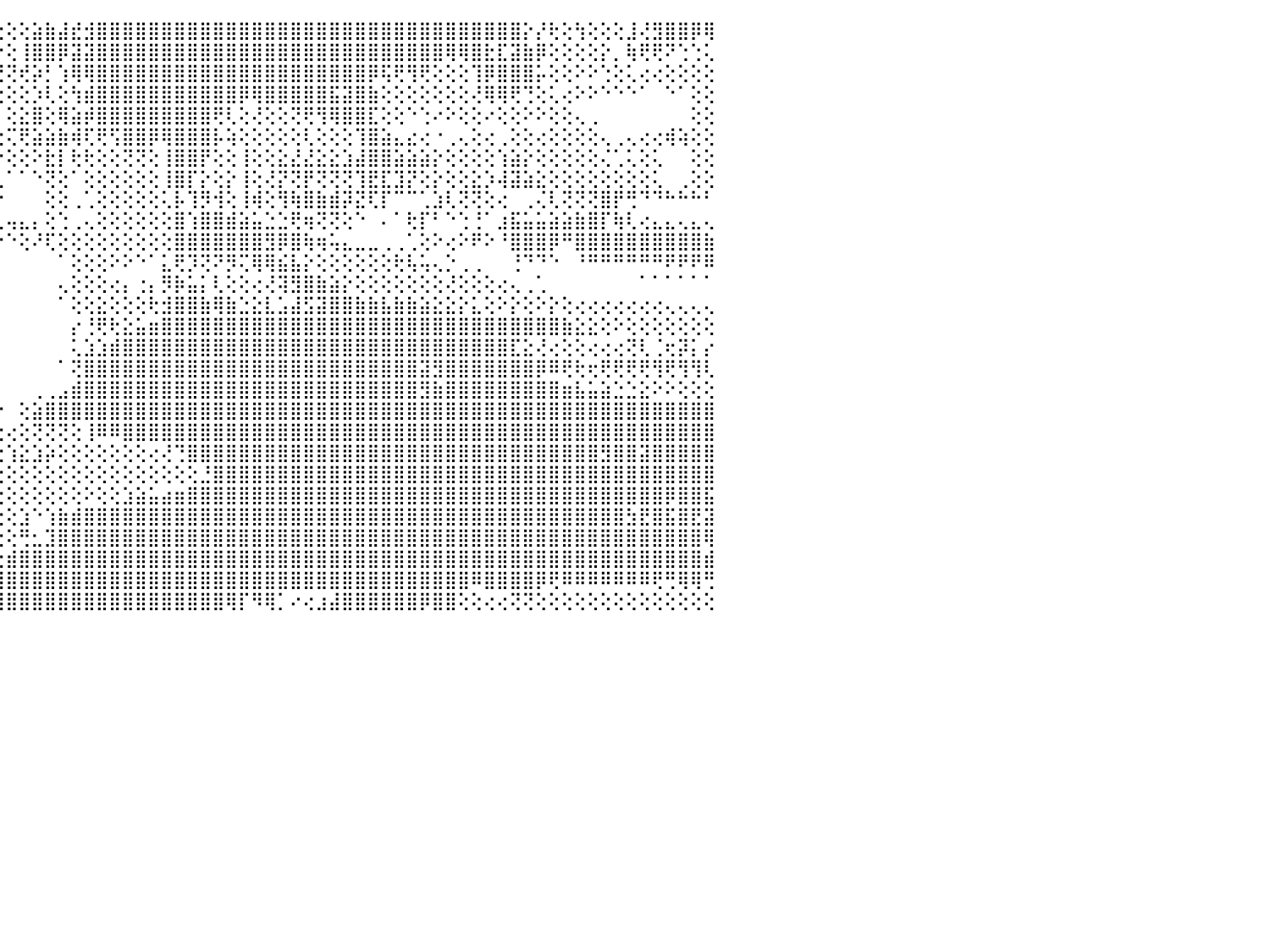

⣿⣿⣽⣿⣿⣿⣿⣿⢘⣿⣿⣿⣿⣿⣷⣷⣾⣿⣿⣿⣿⣿⣿⣧⢵⢜⢝⢟⢟⢇⢅⢻⣿⡇⢇⢕⢼⣽⣷⣓⣾⢇⢕⢜⢕⢕⢕⣵⣷⣼⣞⣺⣿⣿⣿⣿⣿⣿⣿⣿⣿⣿⣿⣿⣿⣿⣿⣿⣿⣿⣿⣿⣿⣿⣿⣿⣿⣿⣿⣿⣿⣿⣿⣿⣿⡕⡜⢗⢕⢳⢕⢕⢕⣸⢜⣻⣿⣿⡿⢿⠀
⣾⣿⣿⣿⣿⣿⣿⣿⡕⣿⣿⣿⣿⣿⡇⠕⠕⠕⠕⠕⢕⢟⢷⢧⢕⠕⠕⠕⠕⠕⠕⠜⠝⠃⠑⠕⠕⢕⢜⢝⢇⢱⢕⣕⡕⢕⢸⣿⣿⡿⣽⣽⣿⣿⣿⣿⣿⣿⣿⣿⣿⣿⣿⣿⣿⣿⣿⣿⣿⣿⣿⣿⣿⣿⣿⣿⣿⣿⣿⢿⢿⣿⣗⣏⣽⣷⡿⢕⢕⢕⢕⡕⡀⢷⢟⢟⠝⢑⢑⢅⠀
⣿⣿⣿⣿⣿⣿⣿⣿⡕⣿⣿⣿⣿⣿⡇⠀⠀⠀⠀⠀⠀⠀⠀⠀⠀⠀⠀⠀⢀⢀⣀⢀⠀⢀⢀⢀⠀⠀⢀⠑⠑⠕⢕⢕⢜⢝⢞⡵⡃⢱⢿⢿⣿⣿⣿⣿⣿⣿⣿⣿⣿⣿⣿⣿⣿⣿⣿⣿⣿⣿⣿⣿⣿⡿⢯⢟⢻⢟⢕⢕⢕⢹⡿⣿⣿⣿⡥⢕⢕⠕⠕⢑⢕⢅⢔⢔⢕⢕⢕⢕⠀
⣿⣿⣿⣿⣿⣿⣿⣿⡧⣻⣿⣿⣿⣿⡇⠀⠀⠀⠀⠀⠀⠀⠀⠀⠀⠀⠀⠀⠀⠀⠀⠀⠀⢕⢕⢕⢔⢔⢕⢀⠀⠀⠁⠕⢕⢕⢕⡱⢇⢕⢳⣾⣿⣿⣿⣿⣿⣿⣿⣿⣿⣿⣿⡿⢿⣿⣿⣿⣿⣿⣯⣽⣿⣷⢕⢕⢕⢕⢕⢕⢕⢜⢿⢿⢟⢙⢕⢅⢔⠕⠕⠑⠑⠑⠁⠀⠑⠁⢕⢕⠀
⣿⣿⣿⣿⣿⣿⣿⣿⡇⢹⣿⣿⣿⣿⡇⠀⠀⠀⠀⠀⠀⠀⢀⢀⢀⢀⢀⠀⠀⠀⠀⠀⠀⢕⢕⢕⢑⢕⢕⢅⠀⠀⠀⠀⠀⢕⣕⣿⢕⢿⣵⡾⣿⣿⣿⣿⣿⣿⣿⣿⣿⢟⢇⢕⢜⢕⢕⢝⢟⢻⢿⣿⣿⣏⢕⢕⠑⢑⠔⠕⢕⢕⠔⢕⢕⠕⠕⢕⢕⢄⢀⠀⠀⠀⠀⠀⠀⠀⢕⢕⠀
⣿⣿⣿⣿⣿⣿⣿⣿⣟⢸⣿⣿⣿⣿⣧⠀⠀⠀⠀⠀⠀⠀⠑⠕⠜⠑⠑⠐⠀⢀⢀⢀⣄⢕⢕⢔⢔⢔⢕⢝⢍⣄⡄⢄⢕⢍⢟⣵⣵⣷⢾⢏⢟⢫⣿⣿⡿⢿⣿⣿⣿⡧⢵⢕⢕⢕⢕⢕⢇⢕⢕⢕⢹⣿⣵⣄⣔⢔⠐⢀⢄⢕⢔⢀⢕⢕⢔⢕⢕⢕⢕⢄⢀⢄⢔⢔⢾⢵⢕⢕⠀
⣿⣿⣿⣿⣿⣿⣿⣿⣽⡸⣯⣿⣿⣿⣿⠀⠀⠀⠀⠀⠀⠀⠀⠀⠀⠀⢀⢀⢀⢁⠁⠁⢝⢟⢿⣷⣇⢕⢕⡕⢱⢕⡕⢕⠕⢕⢕⠕⣗⡇⢗⢗⢕⢕⢝⢝⢕⢸⣿⣿⡟⢕⢕⢸⢕⢕⣕⣜⣜⣕⣕⣱⣼⣿⣿⣵⣵⣵⡕⢕⢕⢕⢕⢱⣵⡕⢕⢕⢕⢕⢕⢌⢁⢅⢕⢅⠀⠀⢕⢕⠀
⣿⣿⣿⣿⣿⣿⣿⣿⣷⡕⣻⣿⣿⣿⣿⠀⠀⢔⡄⠀⠀⠀⢀⢔⣕⣄⢅⢁⣁⣁⣁⡁⢁⣕⢕⢝⢿⡗⠃⠑⠑⠑⠁⠁⢁⠁⠁⠑⢝⢕⠁⢕⢕⢕⢕⢕⢕⢸⣿⡏⡕⢕⡕⢸⢕⢜⡝⢝⡟⢝⢝⢝⢹⣟⣏⣹⡝⢕⡕⢕⢕⣕⡱⢼⣽⣵⣕⢕⢕⢕⢕⢕⢕⢕⢕⢅⠀⢀⢕⢕⠀
⣿⣿⣿⣿⣿⣿⣿⣿⡽⢇⣽⣿⣿⣿⣿⠀⠀⠀⠑⠑⠀⢄⢕⢱⢕⠌⠍⠉⢁⠁⢉⢈⢉⢜⢱⣵⡜⠁⠀⠀⠀⠀⠀⠀⠕⠀⠀⠀⢕⢕⢀⢁⢕⢕⢕⢕⢕⢅⡧⢹⡻⢺⢕⢸⢾⢕⢻⢷⣿⣷⣾⡽⣝⢏⡏⠉⠉⢁⣱⢇⢝⢝⢕⢔⠀⢀⢌⢇⢝⢝⢝⣿⡟⢛⠙⠙⠓⠓⠓⠃⠀
⣿⣿⣿⣿⣿⣿⣿⣿⣟⣏⣷⣿⣿⣿⣿⣔⡀⢀⠀⠀⠀⠀⠆⠜⠇⠀⠁⠐⠑⠐⠑⠑⢕⢇⢱⣅⠁⠀⠀⠀⠄⠀⢀⢀⢄⢤⣄⡄⢕⢑⢀⢄⢕⢕⢕⢕⢕⢕⣿⢱⣿⣿⣾⣵⣥⣑⣑⢟⢶⢝⢝⢕⠑⠀⠄⠁⢗⡏⠃⠑⢑⢘⠁⣰⣯⣥⣥⣵⣵⣷⣿⡏⢷⢇⢔⣄⣄⢄⣄⢄⠀
⣿⣿⣿⣿⣿⣿⣿⣿⣿⣽⣿⣿⣿⣿⣿⡿⢿⢕⠀⠀⠀⢔⡕⠔⠕⠕⠕⠔⠔⠕⢔⢀⢕⢕⢈⣕⣵⢗⢕⢕⢕⠑⠕⠕⠕⠑⢕⠜⢏⢕⢕⢕⢕⢕⢕⢕⢕⢕⣿⣿⣿⣿⣿⣿⣿⣻⡿⣿⢷⢶⢥⣄⣀⣀⢀⢀⢁⢕⠕⢔⠕⠟⠕⠘⣿⣿⣿⡿⠛⣿⣿⣿⣿⣿⣿⣿⣿⣿⣿⣷⠀
⣿⣿⣿⣿⣿⣿⣿⣿⣿⣿⢻⣿⣿⣿⣿⡇⠀⢕⢕⢕⠕⠀⠀⠀⠁⠁⠀⠀⠀⠀⠀⠀⠀⢰⣿⣿⣷⣕⢕⢕⢠⠀⠀⠀⠀⠀⠀⠀⠀⠁⢕⢕⢕⠕⠕⠑⠁⣅⢟⡹⢝⠝⡻⢍⢿⢿⣮⣧⡕⢕⢕⢕⢕⢕⢕⢗⢧⢥⢄⡑⢀⢀⠀⠀⢘⠙⠙⠑⠀⠘⠛⠛⠛⠛⠛⠛⠟⠟⠟⠿⠀
⣿⣿⣿⣿⣿⣿⣿⣿⣿⢻⣯⣿⣿⣿⣿⣧⠑⠕⠑⠁⠀⠀⠀⠀⠄⠀⠀⠀⠀⢀⢀⢀⠅⠕⠝⠟⠕⢜⠙⢁⣦⠄⠀⠀⠀⠀⠀⠀⠀⢄⢕⢕⢕⢔⡄⢐⡄⡻⡷⣥⡅⢇⢕⢕⢔⢜⢽⣻⣿⣷⣵⡕⢕⢕⢕⢕⢕⢕⢕⢜⢕⢕⢕⢔⢄⢀⢁⠀⠀⠀⠀⠀⠀⠀⠁⠁⠁⠁⠁⠁⠀
⣿⣿⣿⣿⣿⣿⣿⣿⡿⢿⢿⠿⠿⠿⠿⠿⠄⢀⢄⢔⢄⠀⠀⠀⠀⠁⠈⠉⠁⠀⠀⠀⠀⠀⠐⠀⠀⠀⢀⢸⣿⠀⠀⠀⠀⠀⠀⠀⠀⠁⢕⢕⣕⢕⢕⢕⢗⣺⣿⣿⣷⢿⣷⣑⣕⣇⣡⣼⣫⣽⣿⣿⣷⣷⣧⣷⣷⣵⣕⣕⡕⣅⢕⠕⡕⢕⠕⡕⢕⢔⢔⢔⢔⢔⢔⢔⢄⢄⢄⢄⠀
⢑⠁⠁⠀⠀⠀⠀⠀⢁⢅⡕⢕⢕⢕⢕⢕⢕⢕⢕⢕⡕⢄⢔⢐⢀⢀⢀⠀⠄⢄⢐⢐⣕⣀⢄⠀⠀⣴⠑⢸⠇⠀⠀⠀⠀⠀⠀⠀⠀⠀⡔⢘⢟⢗⣕⣥⣶⣿⣿⣿⣿⣿⣿⣿⣿⣿⣿⣿⣿⣿⣿⣿⣿⣿⣿⣿⣿⣿⣿⣿⣿⣿⣿⣿⣿⣿⣿⣿⣷⣕⣕⢕⠕⢕⢕⢕⢕⢕⢕⢕⠀
⢔⢕⢑⢑⢄⢄⢄⢔⢔⣕⣵⣕⡕⢕⢱⢵⢕⢕⢕⣝⣕⣕⣵⣵⣵⣵⣵⣾⣿⣿⣿⠿⢿⢟⢕⢀⣼⢏⢠⠞⠀⠀⠀⠀⠀⠀⠀⠀⠀⠀⢅⣱⣱⣾⣿⣿⣿⣿⣿⣿⣿⣿⣿⣿⣿⣿⣿⣿⣿⣿⣿⣿⣿⣿⣿⣿⣿⣿⣿⣿⣿⣿⣿⣿⣏⣕⢜⢔⢕⢕⢔⢔⢔⢝⢇⢈⢖⡽⡅⡔⠀
⢗⢞⢏⢕⣝⣝⣝⣵⣵⣵⣵⣵⣷⣷⣷⣿⣿⣿⣿⣿⣿⣽⣽⣵⣵⣥⣷⣾⣿⣿⣿⣿⣵⣕⣵⣼⢇⢱⣕⡕⢄⢁⠀⠀⠀⠀⠀⠀⠀⠁⢝⣿⣿⣿⣿⣿⣿⣿⣿⣿⣿⣿⣿⣿⣿⣿⣿⣿⣿⣿⣿⣿⣿⣿⣿⣿⣿⣽⣻⣿⣿⣿⣿⣿⣿⣿⡿⠿⢟⢗⢖⢟⢟⢟⢟⢻⢟⢻⢻⢇⠀
⣾⣿⣿⣿⣿⣿⣿⣿⣿⣿⣿⣿⣿⣿⣿⣿⣿⢻⡿⣿⢿⣿⣿⣿⣿⣿⣿⣿⣿⣿⣿⣿⣿⡏⣽⡏⠑⠑⠑⢕⢿⣿⢕⢀⠀⠀⠀⢀⢀⣠⣾⣿⣿⣿⣿⣿⣿⣿⣿⣿⣿⣿⣿⣿⣿⣿⣿⣿⣿⣿⣿⣿⣿⣿⣿⣿⣿⣻⣷⣿⣿⣿⣿⣿⣿⣿⣿⣿⣶⣧⣥⣵⣑⣑⣕⠕⠕⢕⢕⢕⠀
⣯⡽⣿⢿⣿⣿⣽⣿⣟⣻⣿⣿⣿⣿⣿⣿⣿⣷⣷⣷⣼⣿⣿⣿⣿⣿⣿⣿⣿⣿⣿⣿⣿⣿⢱⢕⣠⣕⡁⠑⠇⠁⠁⠑⠑⠀⢕⣵⣿⣿⣿⣿⣿⣿⣿⣿⣿⣿⣿⣿⣿⣿⣿⣿⣿⣿⣿⣿⣿⣿⣿⣿⣿⣿⣿⣿⣿⣿⣿⣿⣿⣿⣿⣿⣿⣿⣿⣿⣿⣿⣿⣿⣿⣿⣿⣿⣿⣿⣿⣿⠀
⣿⣿⣻⣿⣿⣿⣿⣿⣿⣿⣿⣿⣿⣿⣿⣿⣿⣿⣿⣿⣿⣿⣿⣿⣿⣿⣿⣿⣿⣿⣿⣿⡿⢏⢕⢱⣾⣿⢿⣷⣴⡀⠀⠀⢐⢔⢕⢝⢝⢝⢕⢸⠿⠿⣿⣿⣿⣿⣿⣿⣿⣿⣿⣿⣿⣿⣿⣿⣿⣿⣿⣿⣿⣿⣿⣿⣿⣿⣿⣿⣿⣿⣿⣿⣿⣿⣿⣿⣿⣿⣿⣿⣿⣿⣿⣿⣿⣿⣿⣿⠀
⣿⣿⣿⣿⣿⣿⣿⣿⣿⣿⣿⣿⣿⣿⣿⣿⣿⣿⣿⣿⣿⣿⣿⣿⣿⣿⣿⣿⣿⣿⢛⢇⢎⢕⢅⢕⢜⢝⠻⣽⠟⠀⠄⠀⢑⢱⣕⣱⡵⢕⢕⢕⢕⢕⢕⢕⢔⢜⢙⣿⣿⣿⣿⣿⣿⣿⣿⣿⣿⣿⣿⣿⣿⣿⣿⣿⣿⣿⣿⣿⣿⣿⣿⣿⣿⣿⣿⣿⣿⣿⣿⣻⣿⣿⣽⣿⣿⣿⣿⣿⠀
⣿⣿⣿⣿⣿⣿⣿⣿⢿⢟⢟⢟⢛⢿⢿⢿⢿⢿⠿⣿⣿⣿⣿⣿⣿⣿⡿⢏⢝⢍⢕⢕⢕⢕⢕⢕⢕⢔⠀⠀⠀⠀⠀⢕⢕⢕⢕⢕⢕⢕⢕⢕⢕⢕⢕⢕⢕⢕⢕⢕⣘⣿⣿⣿⣿⣿⣿⣿⣿⣿⣿⣿⣿⣿⣿⣿⣿⣿⣿⣿⣿⣿⣿⣿⣿⣿⣿⣿⣿⣿⣿⣿⣿⣿⣿⣿⣿⣿⣿⣿⠀
⣿⣿⣿⢿⢿⢏⢝⢕⢕⢕⢕⢕⢕⠕⣑⣶⣷⣧⣵⣾⣿⣿⣦⣤⣿⣿⡆⢕⢕⢕⢕⢕⢕⢕⢕⠀⠀⠀⠀⠀⢀⢔⢔⢕⢕⢕⢕⢕⢕⢕⢕⠕⢕⢕⣱⣵⣥⣴⣶⣿⣿⣿⣿⣿⣿⣿⣿⣿⣿⣿⣿⣿⣿⣿⣿⣿⣿⣿⣿⣿⣿⣿⣿⣿⣿⣿⣿⣿⣿⣿⣿⣿⣿⣿⣿⣿⡿⣿⣿⣯⠀
⣿⣿⣿⢕⢕⢔⢕⢑⢕⢡⣥⣷⣷⠔⢔⠙⣿⣿⣿⣿⣿⣿⣿⣿⣿⣿⣷⣧⣵⣥⢕⢕⢕⢕⢕⢕⢕⢔⢔⢕⢕⢕⢕⢕⢕⢕⣱⠑⢱⣷⣾⣿⣿⣿⣿⣿⣿⣿⣿⣿⣿⣿⣿⣿⣿⣿⣿⣿⣿⣿⣿⣿⣿⣿⣿⣿⣿⣿⣿⣿⣿⣿⣿⣿⣿⣿⣿⣿⣿⣿⣿⣿⣿⣳⣟⣿⣯⣿⣟⣽⠀
⠉⢀⣉⢕⢕⠑⠕⠕⠑⠰⣿⡟⠿⣷⣶⣶⣿⣿⣿⣿⣿⣿⣿⣿⣿⣿⣿⣿⣿⣿⣧⣵⣥⣵⢑⢕⢕⢕⢕⢕⢕⢕⢕⢕⢕⢕⢛⣂⣹⣿⣿⣿⣿⣿⣿⣿⣿⣿⣿⣿⣿⣿⣿⣿⣿⣿⣿⣿⣿⣿⣿⣿⣿⣿⣿⣿⣿⣿⣿⣿⣿⣿⣿⣿⣿⣿⣿⣿⣿⣿⣿⣿⣿⣿⣿⣿⣿⣿⣿⢿⠀
⢄⢘⠿⠧⠕⠑⢕⠀⠀⠀⢨⢕⢕⣐⣠⣿⣿⣿⣿⣿⣿⣿⣿⣿⣿⡿⠿⠿⣿⣿⣿⣿⢾⣿⣿⣇⢕⢕⢕⢕⢕⢕⢕⢑⣑⣾⣿⣿⣿⣿⣿⣿⣿⣿⣿⣿⣿⣿⣿⣿⣿⣿⣿⣿⣿⣿⣿⣿⣿⣿⣿⣿⣿⣿⣿⣿⣿⣿⣿⣿⣿⣿⣿⣿⣿⣿⣿⣿⣿⣿⣿⣿⣿⣿⣿⣿⣿⣿⣿⣾⠀
⣑⣡⣶⣦⣄⣿⢇⠰⢰⣧⣤⣦⣶⣿⣿⣿⣿⣿⣿⣿⣿⣿⣿⡇⣕⣕⡕⢕⢟⠓⠂⢀⢍⢌⢍⢕⢕⢕⢕⢕⢕⢕⢕⡸⣿⣿⣿⣿⣿⣿⣿⣿⣿⣿⣿⣿⣿⣿⣿⣿⣿⣿⣿⣿⣿⣿⣿⣿⣿⣿⣿⣿⣿⣿⣿⣿⣿⣿⣿⣿⣿⠿⣿⣿⣿⣿⡿⢟⠿⠿⠿⠿⠿⠿⠿⢟⢛⢿⢿⢛⠀
⢛⠻⠿⢟⢟⢝⢕⢕⠘⣿⣿⡿⢛⢿⢿⣿⣿⣿⣿⣿⡿⢛⢿⣿⣿⣿⡅⢕⢄⢌⢏⢕⢕⢕⢕⢕⢕⢕⢕⢕⢕⢕⠑⣧⢿⣿⣿⣿⣿⣿⣿⣿⣿⣿⣿⣿⣿⣿⣿⣿⣿⣿⢿⡏⠻⢿⡁⠔⢔⣰⣼⣿⣿⣿⣿⣿⣿⡿⣿⣿⢕⢕⢔⢔⢝⢝⢕⢕⢕⢕⢕⢕⢕⢕⢕⢕⢕⢕⢕⢕⠀
⠀⠀⠀⠀⠀⠀⠀⠀⠀⠀⠀⠀⠀⠀⠀⠀⠀⠀⠀⠀⠀⠀⠀⠀⠀⠀⠀⠀⠀⠀⠀⠀⠀⠀⠀⠀⠀⠀⠀⠀⠀⠀⠀⠀⠀⠀⠀⠀⠀⠀⠀⠀⠀⠀⠀⠀⠀⠀⠀⠀⠀⠀⠀⠀⠀⠀⠀⠀⠀⠀⠀⠀⠀⠀⠀⠀⠀⠀⠀⠀⠀⠀⠀⠀⠀⠀⠀⠀⠀⠀⠀⠀⠀⠀⠀⠀⠀⠀⠀⠀⠀